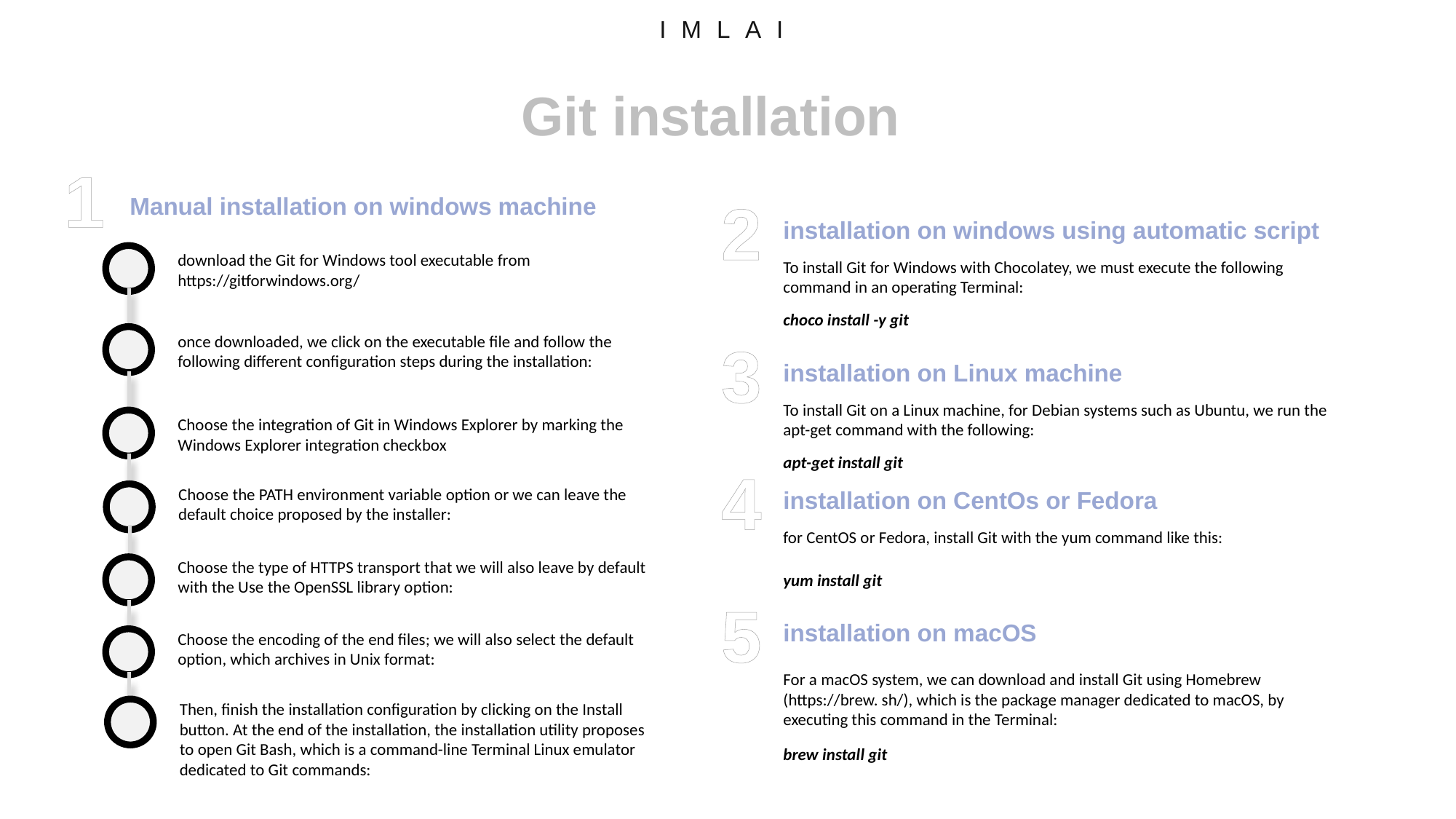

IMLAI

Git installation
1
2
Manual installation on windows machine
installation on windows using automatic script
download the Git for Windows tool executable from https://gitforwindows.org/

To install Git for Windows with Chocolatey, we must execute the following command in an operating Terminal:
choco install -y git
3
once downloaded, we click on the executable file and follow the following different configuration steps during the installation:

installation on Linux machine
To install Git on a Linux machine, for Debian systems such as Ubuntu, we run the apt-get command with the following:
Choose the integration of Git in Windows Explorer by marking the Windows Explorer integration checkbox

apt-get install git
4
Choose the PATH environment variable option or we can leave the default choice proposed by the installer:
installation on CentOs or Fedora

for CentOS or Fedora, install Git with the yum command like this:
Choose the type of HTTPS transport that we will also leave by default with the Use the OpenSSL library option:

yum install git
5
installation on macOS
Choose the encoding of the end files; we will also select the default option, which archives in Unix format:

For a macOS system, we can download and install Git using Homebrew (https://brew. sh/), which is the package manager dedicated to macOS, by executing this command in the Terminal:
Then, finish the installation configuration by clicking on the Install button. At the end of the installation, the installation utility proposes to open Git Bash, which is a command-line Terminal Linux emulator dedicated to Git commands:

brew install git